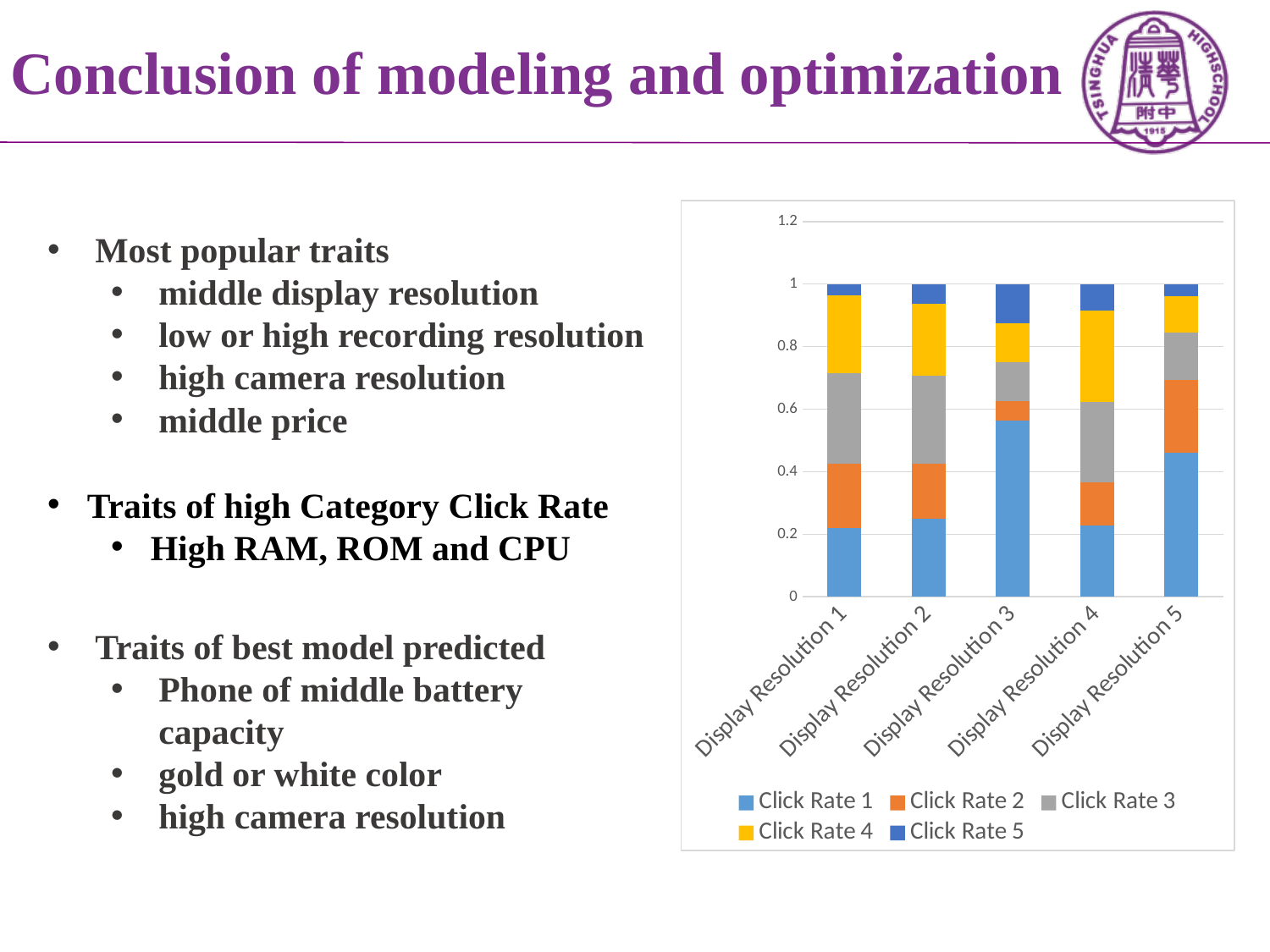

# Conclusion of modeling and optimization

### Chart

| Category | Click Rate 1 | Click Rate 2 | Click Rate 3 | Click Rate 4 | Click Rate 5 |
|---|---|---|---|---|---|
| Display Resolution 1 | 0.21985815602836933 | 0.205673758865248 | 0.2907801418439724 | 0.24822695035461 | 0.0354609929078014 |
| Display Resolution 2 | 0.2503276539973794 | 0.1756225425950203 | 0.28178243774574185 | 0.22804718217562364 | 0.06422018348623862 |
| Display Resolution 3 | 0.5625 | 0.0625 | 0.125 | 0.125 | 0.125 |
| Display Resolution 4 | 0.227154046997389 | 0.138381201044386 | 0.258485639686684 | 0.28981723237597967 | 0.08616187989556143 |
| Display Resolution 5 | 0.4615384615384627 | 0.23076923076923164 | 0.15384615384615452 | 0.115384615384615 | 0.0384615384615385 |
Most popular traits
middle display resolution
low or high recording resolution
high camera resolution
middle price
Traits of high Category Click Rate
High RAM, ROM and CPU
Traits of best model predicted
Phone of middle battery capacity
gold or white color
high camera resolution